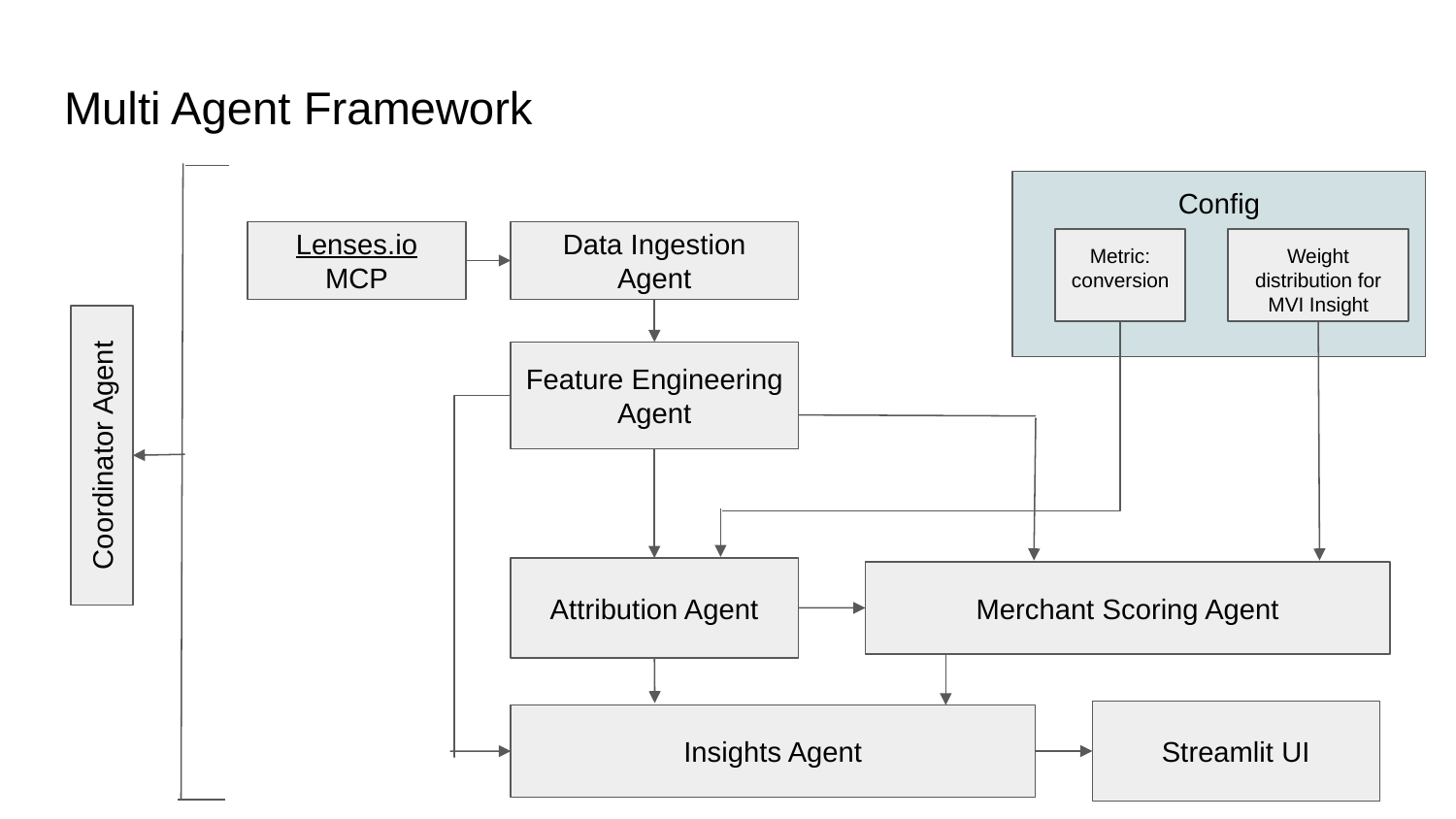

# Multi Agent Framework
Config
Data Ingestion Agent
Lenses.io MCP
Metric:
conversion
Weight distribution for MVI Insight
Feature Engineering Agent
Coordinator Agent
Attribution Agent
Merchant Scoring Agent
Streamlit UI
Insights Agent